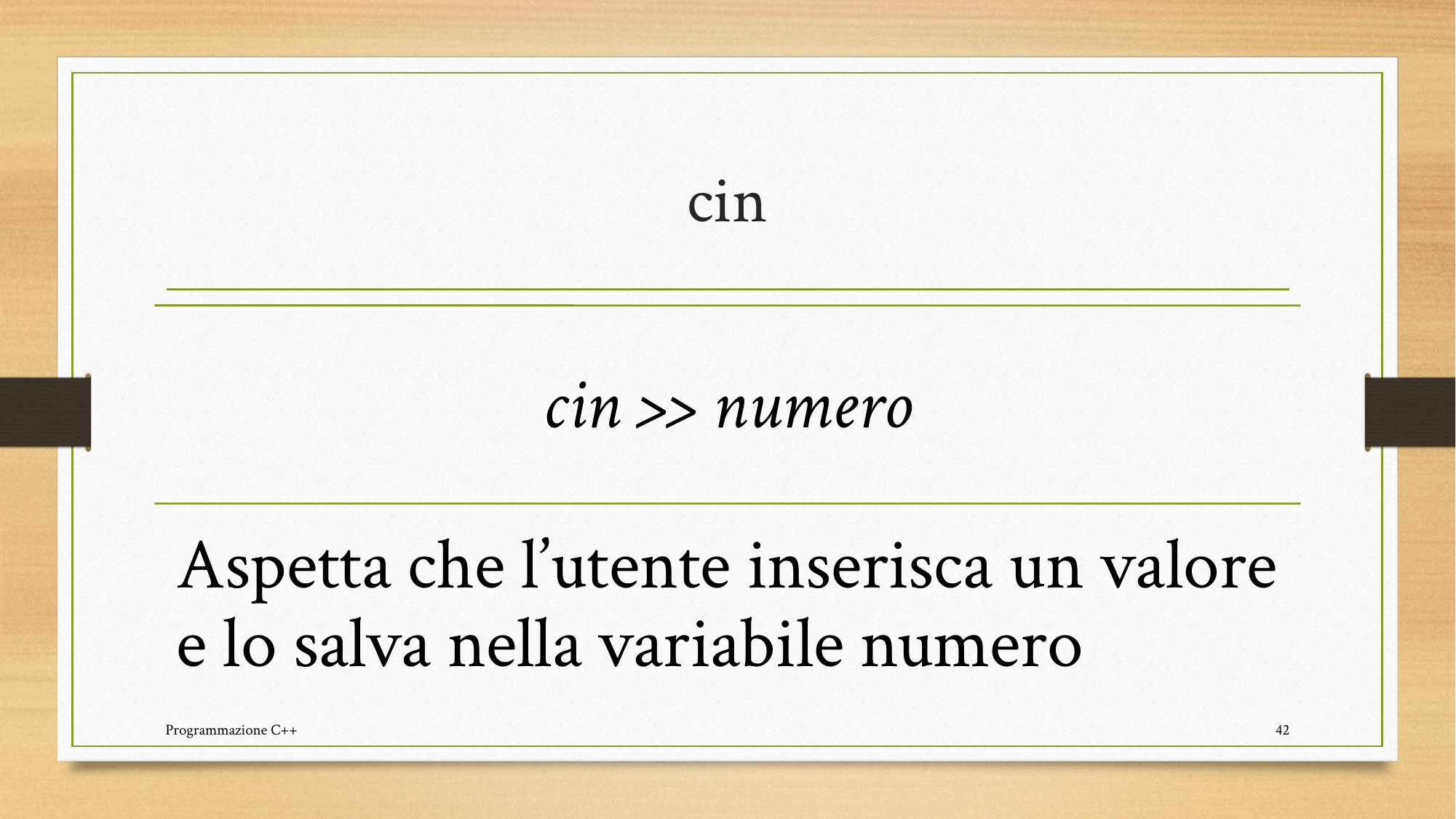

# cin
cin >> numero
Aspetta che l’utente inserisca un valore e lo salva nella variabile numero
Programmazione C++
42